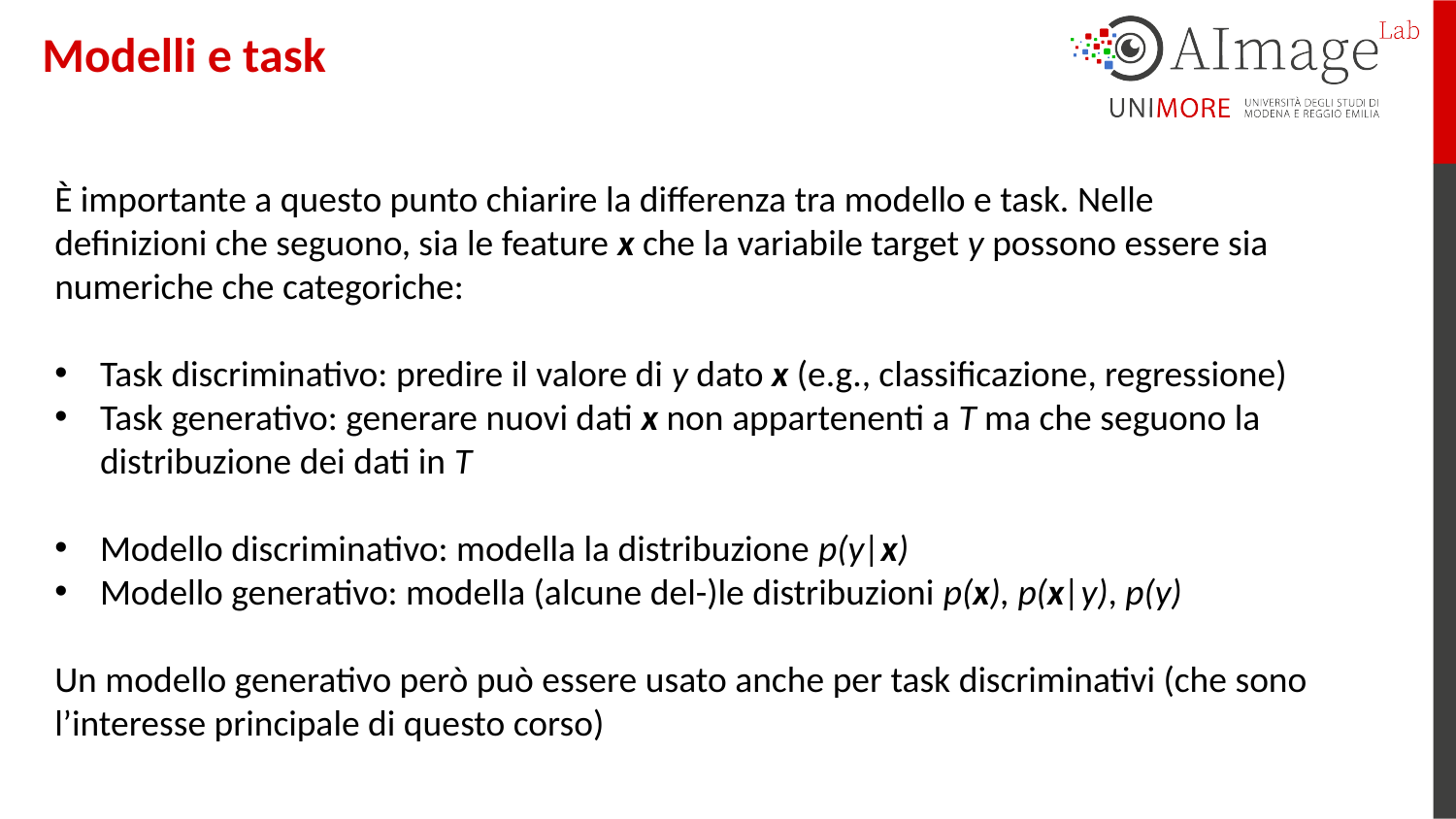

Modelli e task
È importante a questo punto chiarire la differenza tra modello e task. Nelle definizioni che seguono, sia le feature x che la variabile target y possono essere sia numeriche che categoriche:

Task discriminativo: predire il valore di y dato x (e.g., classificazione, regressione)
Task generativo: generare nuovi dati x non appartenenti a T ma che seguono la distribuzione dei dati in T

Modello discriminativo: modella la distribuzione p(y|x)
Modello generativo: modella (alcune del-)le distribuzioni p(x), p(x|y), p(y)

Un modello generativo però può essere usato anche per task discriminativi (che sono l’interesse principale di questo corso)